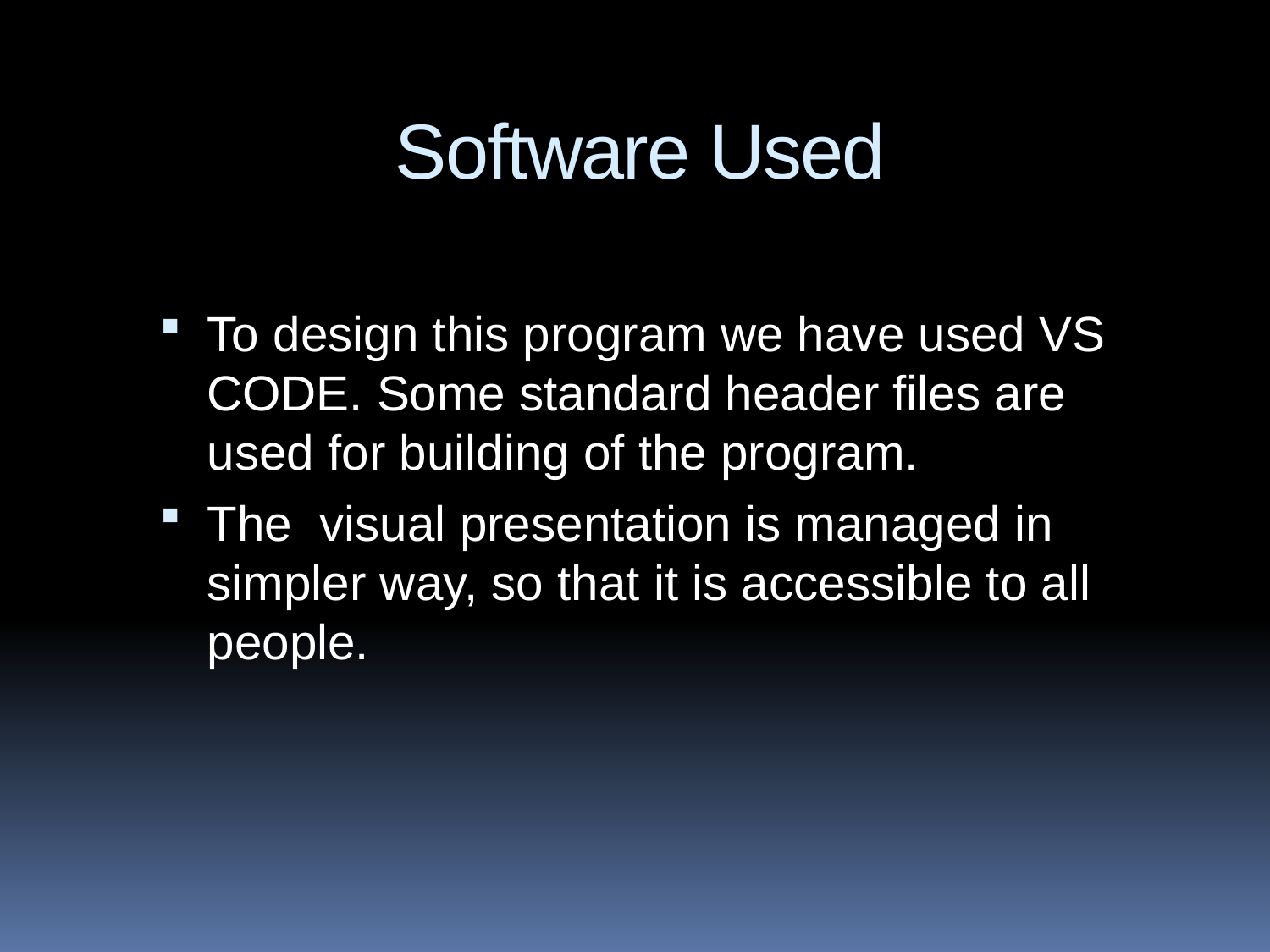

# Software Used
To design this program we have used VS CODE. Some standard header files are used for building of the program.
The  visual presentation is managed in simpler way, so that it is accessible to all people.